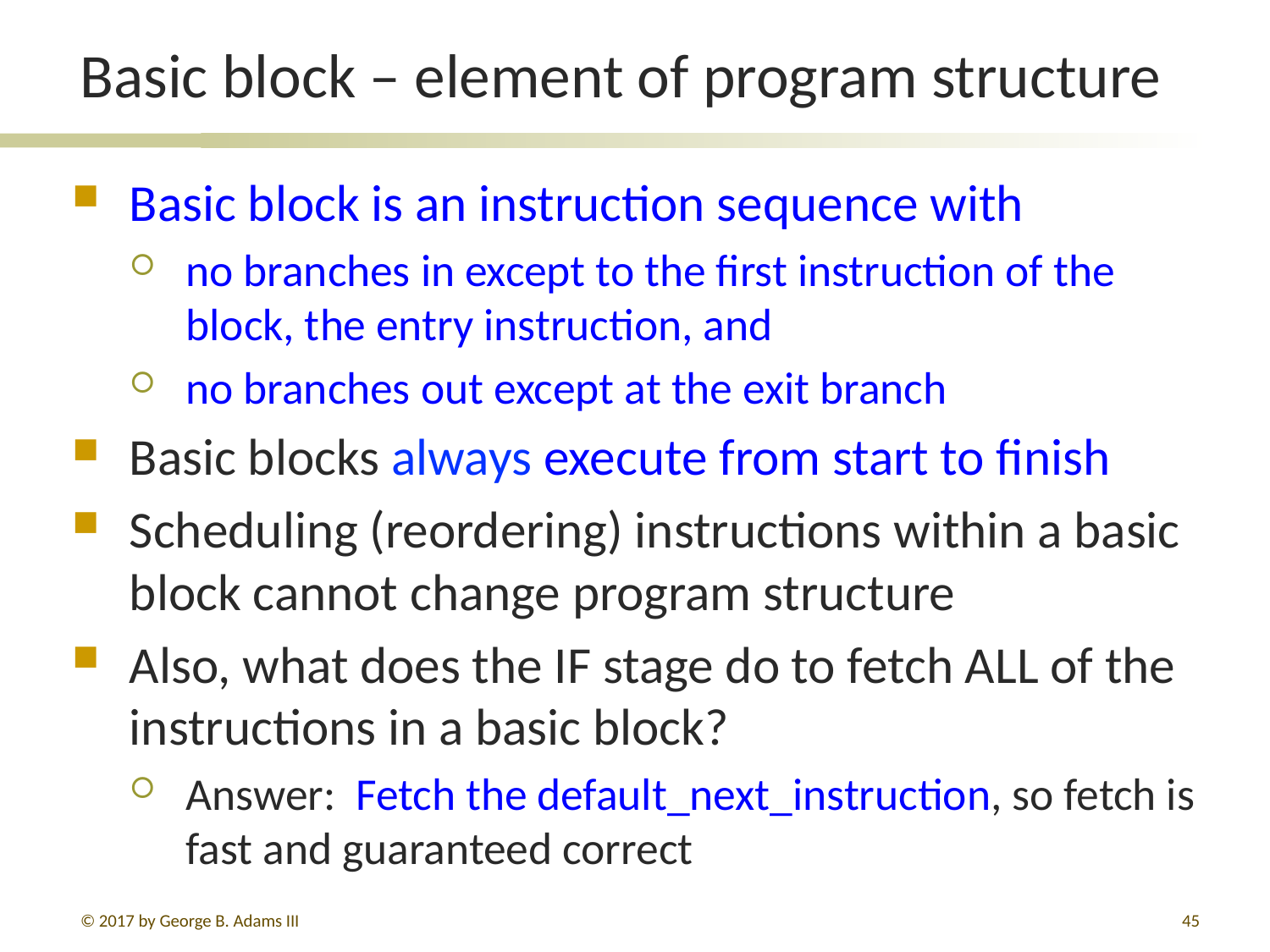

# Basic block – element of program structure
Basic block is an instruction sequence with
no branches in except to the first instruction of the block, the entry instruction, and
no branches out except at the exit branch
Basic blocks always execute from start to finish
Scheduling (reordering) instructions within a basic block cannot change program structure
Also, what does the IF stage do to fetch ALL of the instructions in a basic block?
Answer:  Fetch the default_next_instruction, so fetch is fast and guaranteed correct

© 2017 by George B. Adams III
45